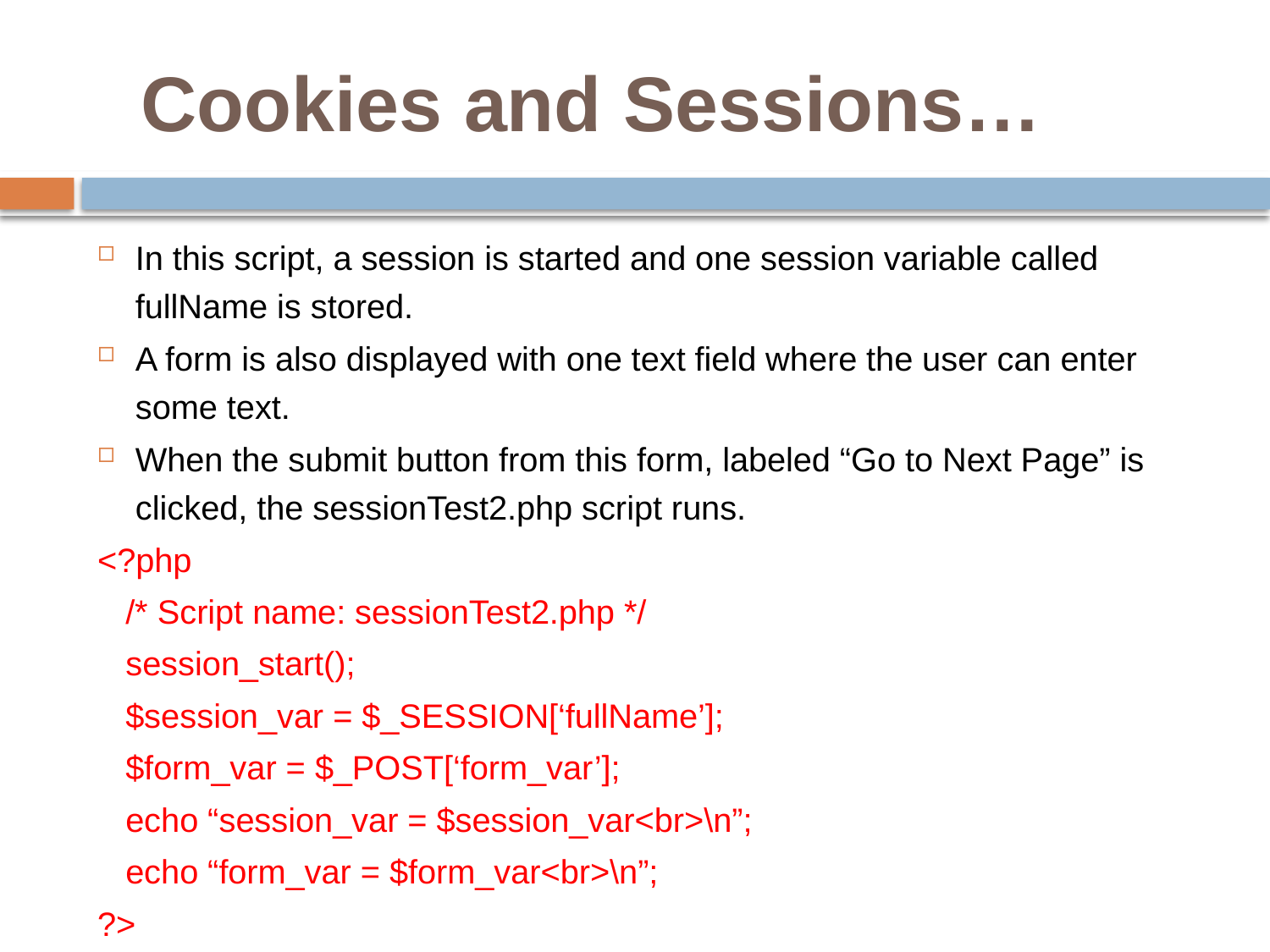

# Cookies and Sessions…
In this script, a session is started and one session variable called fullName is stored.
A form is also displayed with one text field where the user can enter some text.
When the submit button from this form, labeled “Go to Next Page” is clicked, the sessionTest2.php script runs.
<?php
   /* Script name: sessionTest2.php */
   session_start();
   $session_var = $_SESSION[‘fullName’];
   $form_var = $_POST[‘form_var’];
   echo “session_var = $session_var<br>\n”;
   echo “form_var = $form_var<br>\n”;
?>